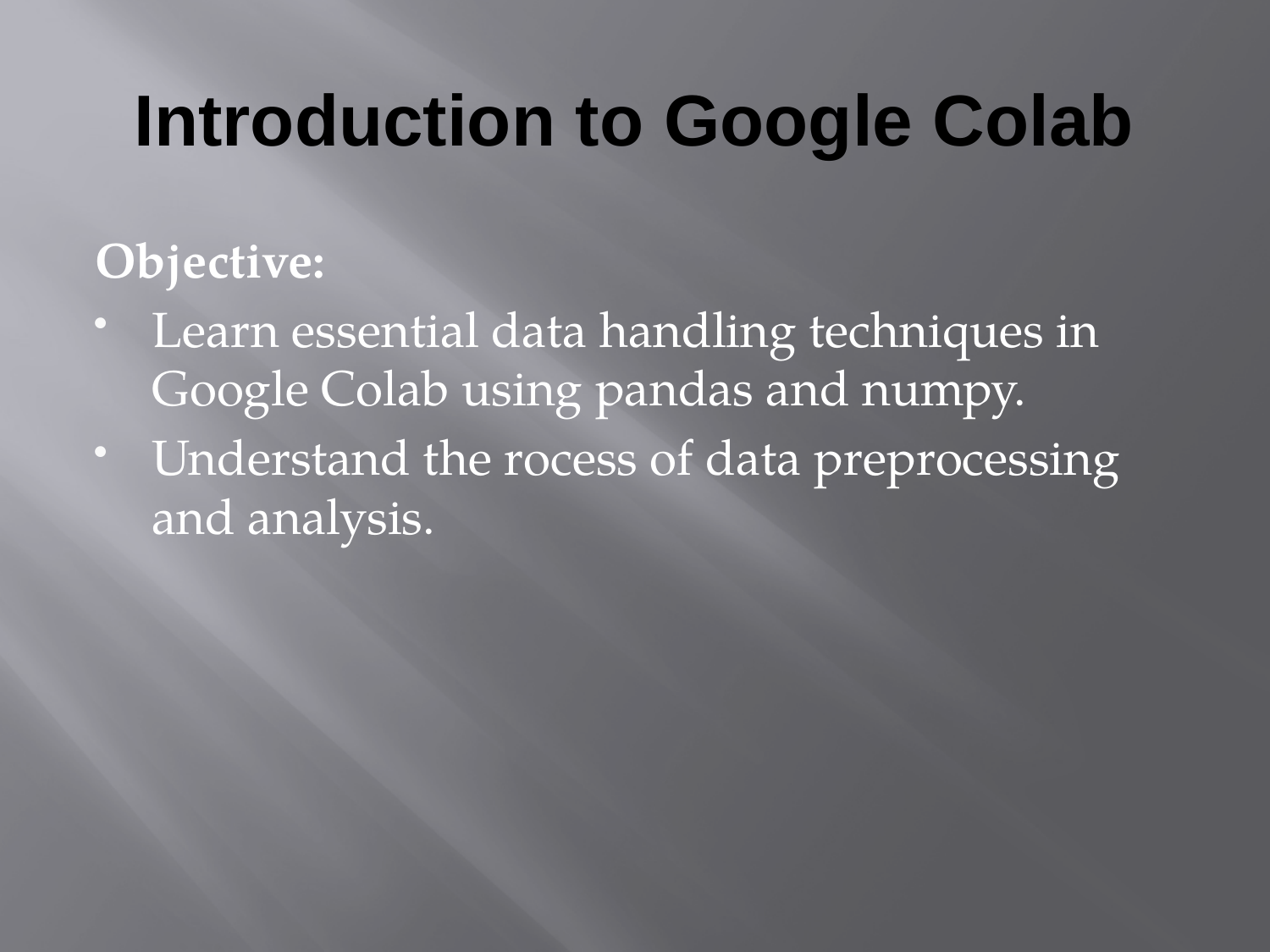

# Introduction to Google Colab
Objective:
Learn essential data handling techniques in Google Colab using pandas and numpy.
Understand the rocess of data preprocessing and analysis.